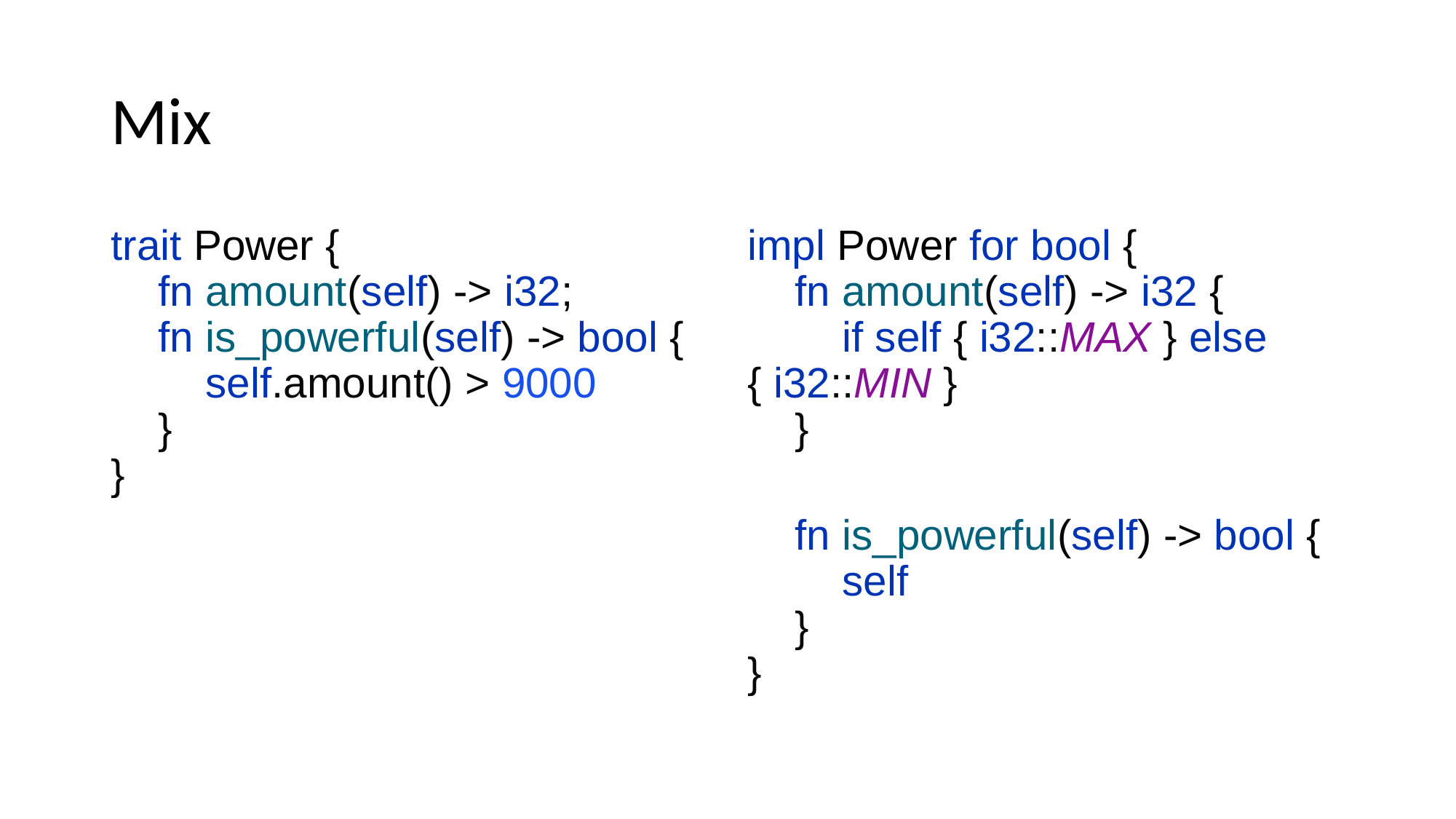

# Mix
trait Power {
    fn amount(self) -> i32;
    fn is_powerful(self) -> bool {
        self.amount() > 9000
    }
}

impl Power for bool {
    fn amount(self) -> i32 {
        if self { i32::MAX } else { i32::MIN }
    }
    fn is_powerful(self) -> bool {
        self
    }
}